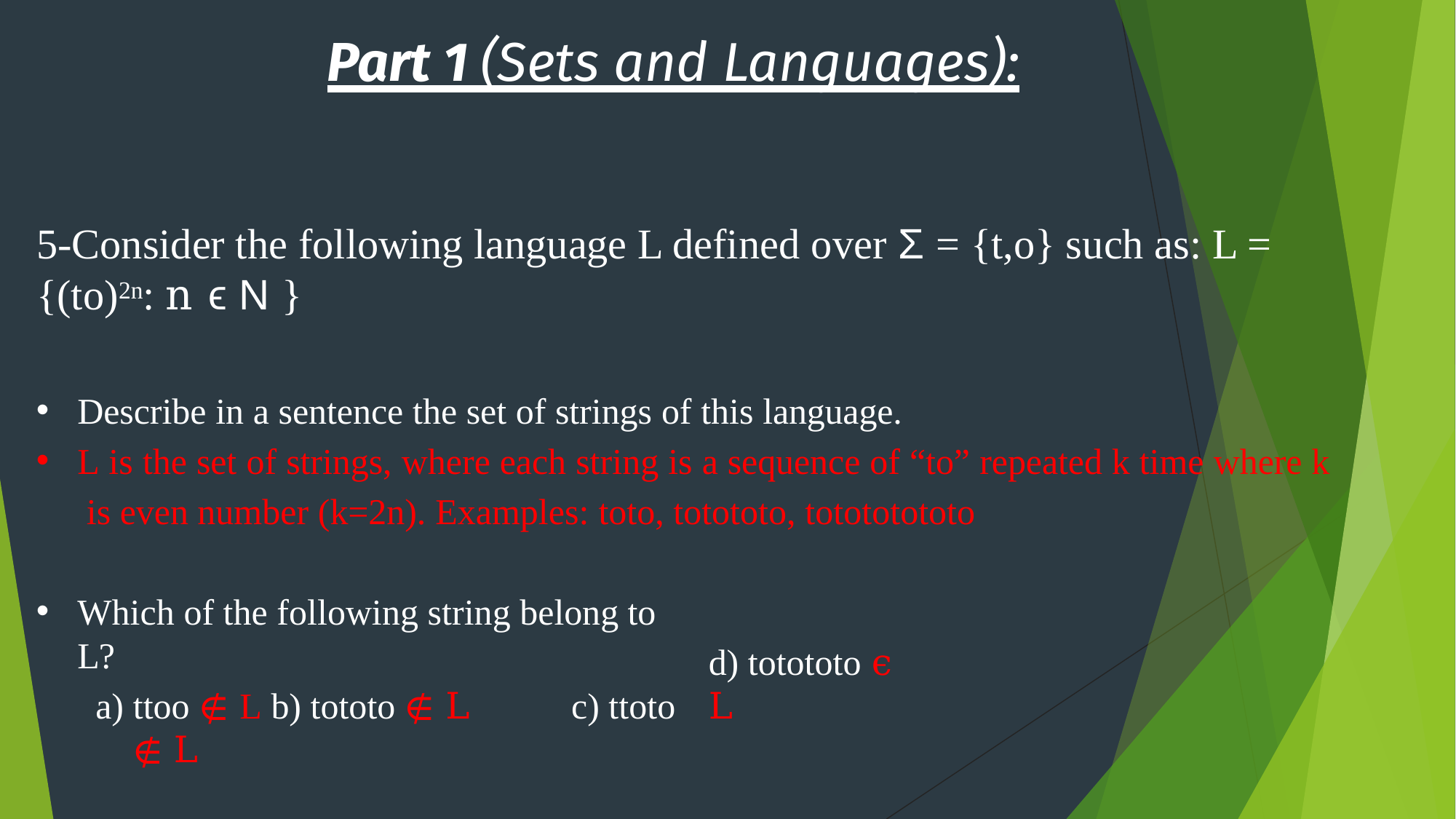

# Part 1 (Sets and Languages):
5-Consider the following language L defined over Σ = {t,o} such as: L =
{(to)2n: n ϵ N }
Describe in a sentence the set of strings of this language.
L is the set of strings, where each string is a sequence of “to” repeated k time where k  is even number (k=2n). Examples: toto, totototo, totototototo
Which of the following string belong to L?
ttoo ∉ L b) tototo ∉ L	c) ttoto ∉ L
d) totototo ϵ L